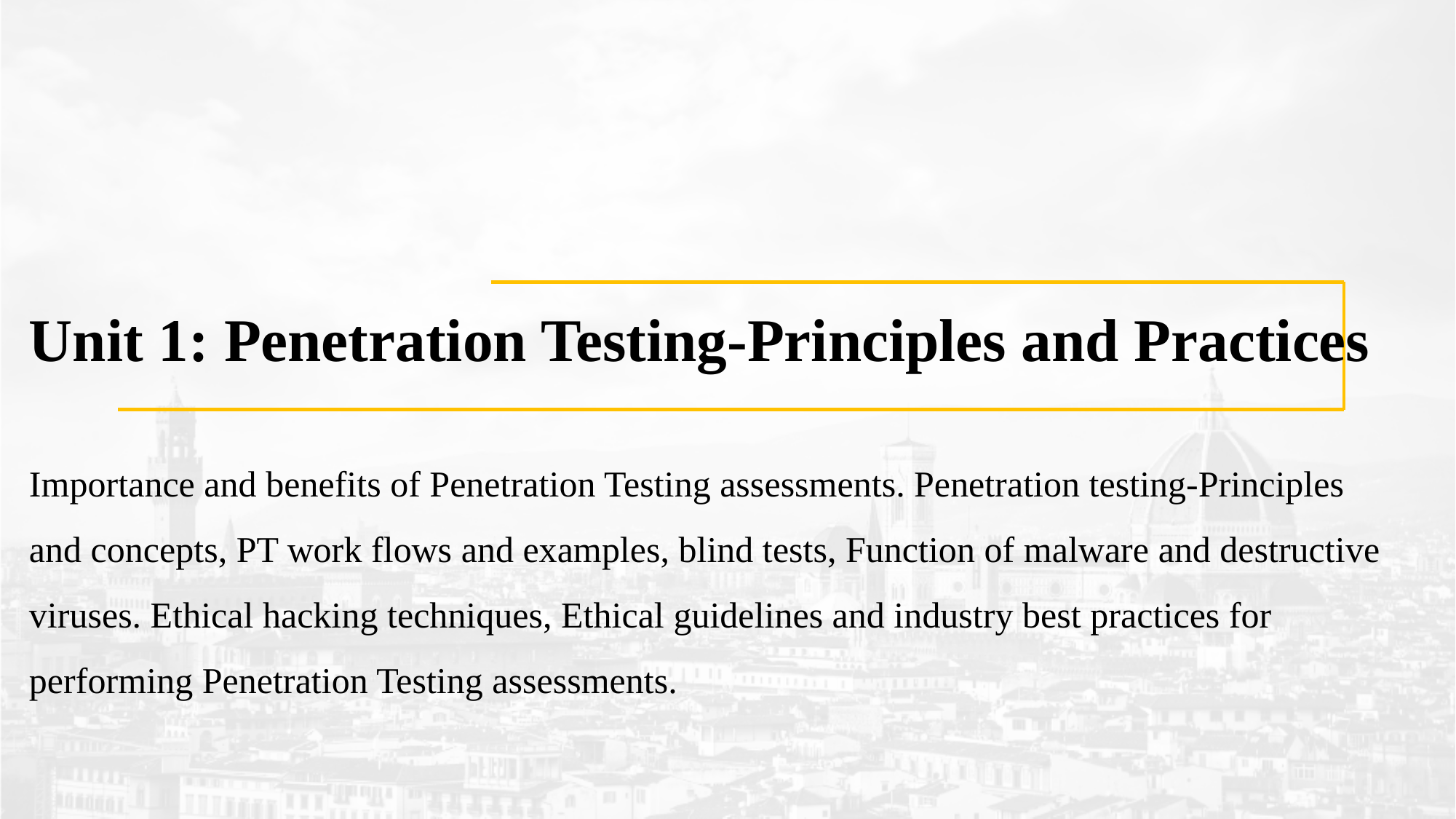

# Unit 1: Penetration Testing-Principles and Practices Importance and benefits of Penetration Testing assessments. Penetration testing-Principles and concepts, PT work flows and examples, blind tests, Function of malware and destructive viruses. Ethical hacking techniques, Ethical guidelines and industry best practices for performing Penetration Testing assessments.